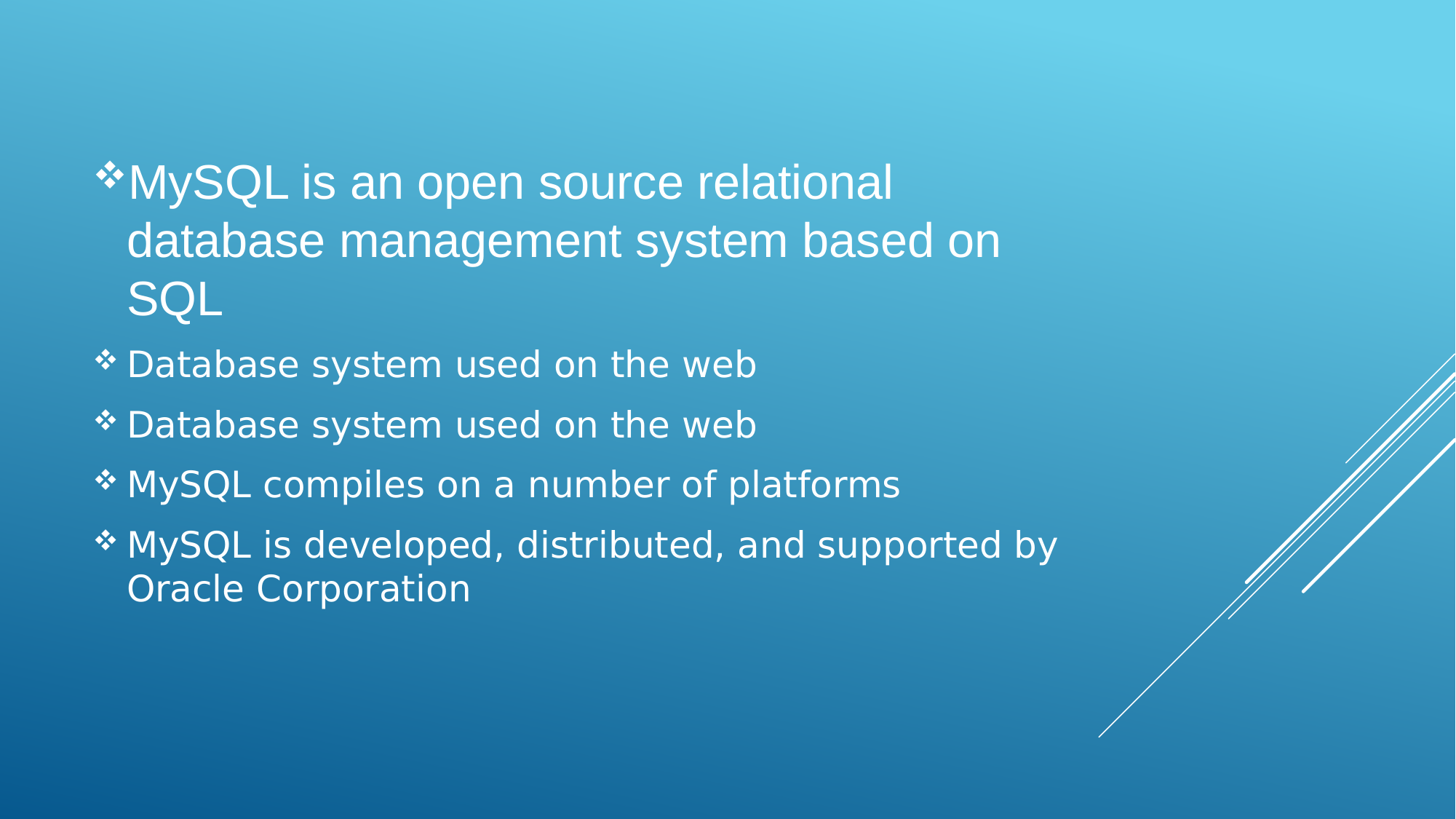

MySQL is an open source relational database management system based on SQL
Database system used on the web
Database system used on the web
MySQL compiles on a number of platforms
MySQL is developed, distributed, and supported by Oracle Corporation